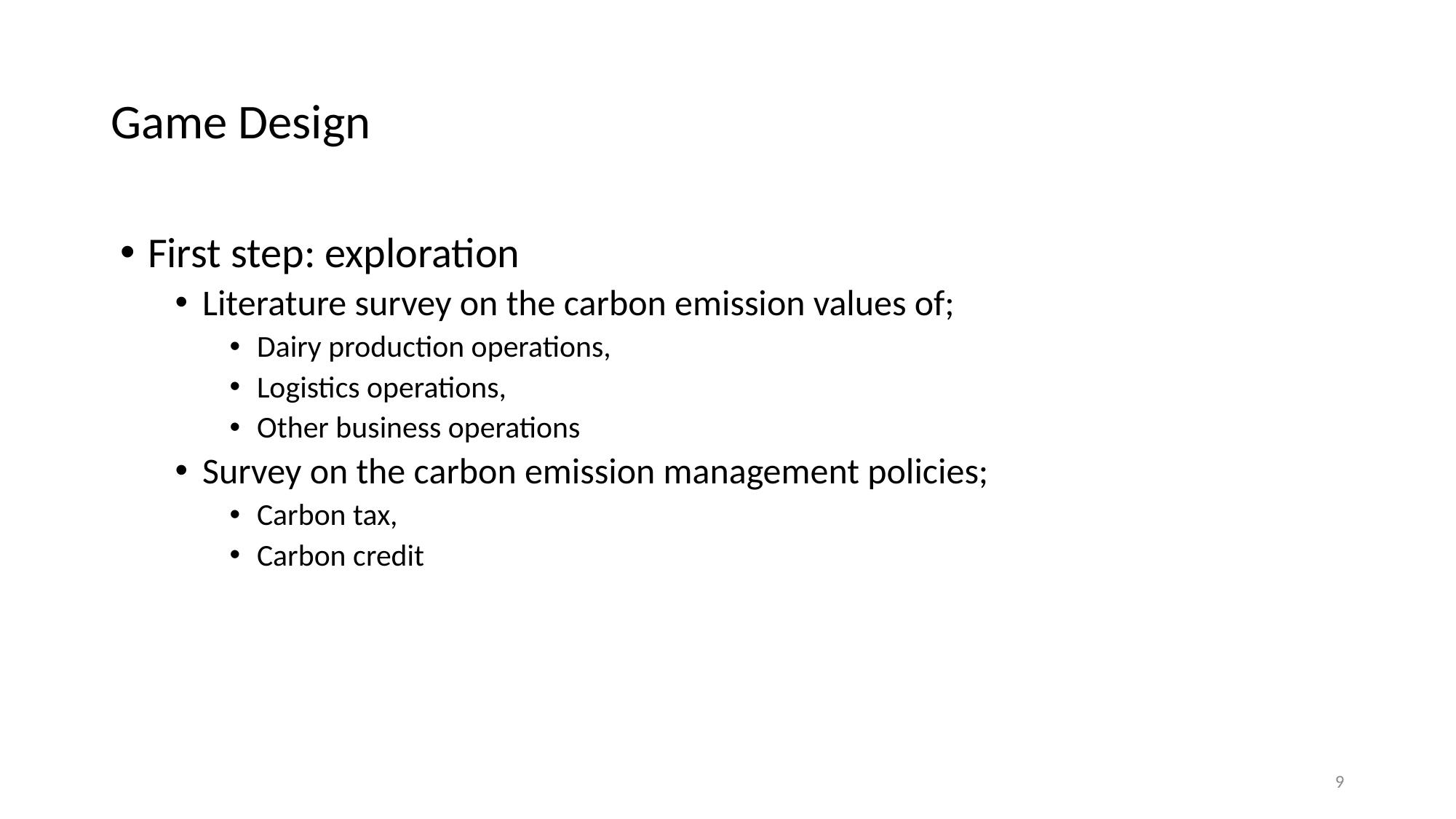

# Game Design
First step: exploration
Literature survey on the carbon emission values of;
Dairy production operations,
Logistics operations,
Other business operations
Survey on the carbon emission management policies;
Carbon tax,
Carbon credit

9